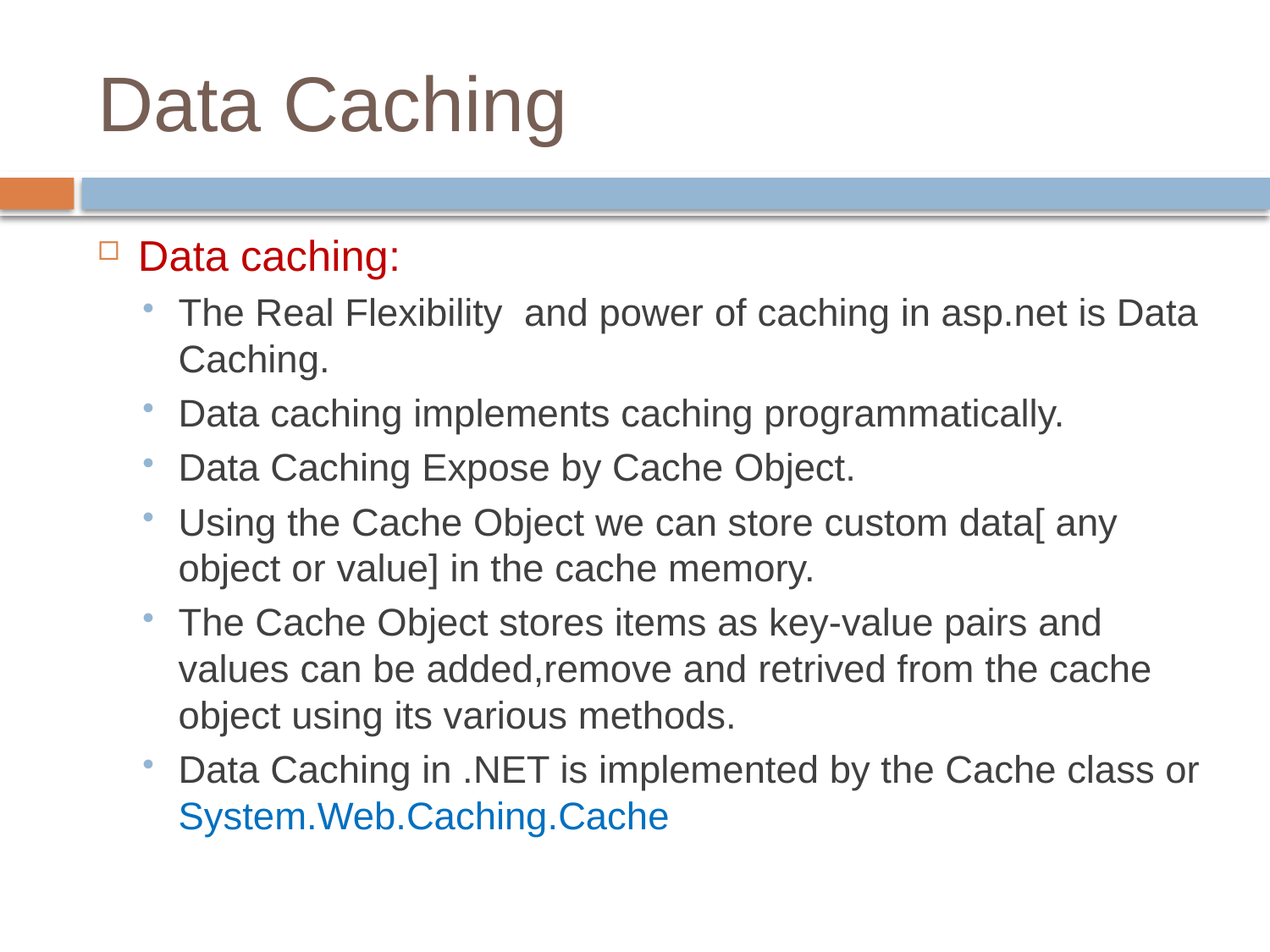

# Data Caching
Data caching:
The Real Flexibility  and power of caching in asp.net is Data Caching.
Data caching implements caching programmatically.
Data Caching Expose by Cache Object.
Using the Cache Object we can store custom data[ any object or value] in the cache memory.
The Cache Object stores items as key-value pairs and values can be added,remove and retrived from the cache object using its various methods.
Data Caching in .NET is implemented by the Cache class or System.Web.Caching.Cache